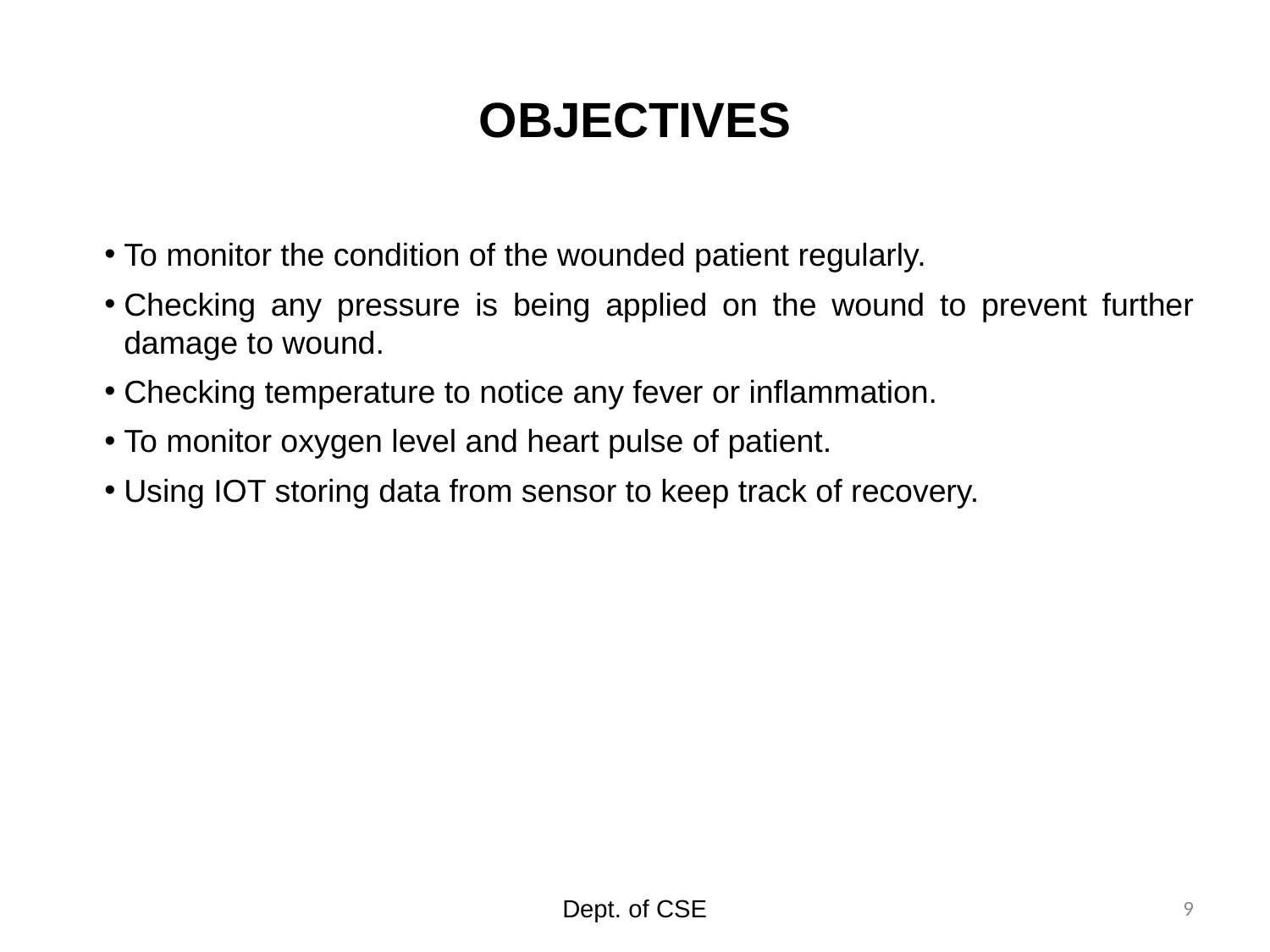

# OBJECTIVES
To monitor the condition of the wounded patient regularly.
Checking any pressure is being applied on the wound to prevent further damage to wound.
Checking temperature to notice any fever or inflammation.
To monitor oxygen level and heart pulse of patient.
Using IOT storing data from sensor to keep track of recovery.

Dept. of CSE
9